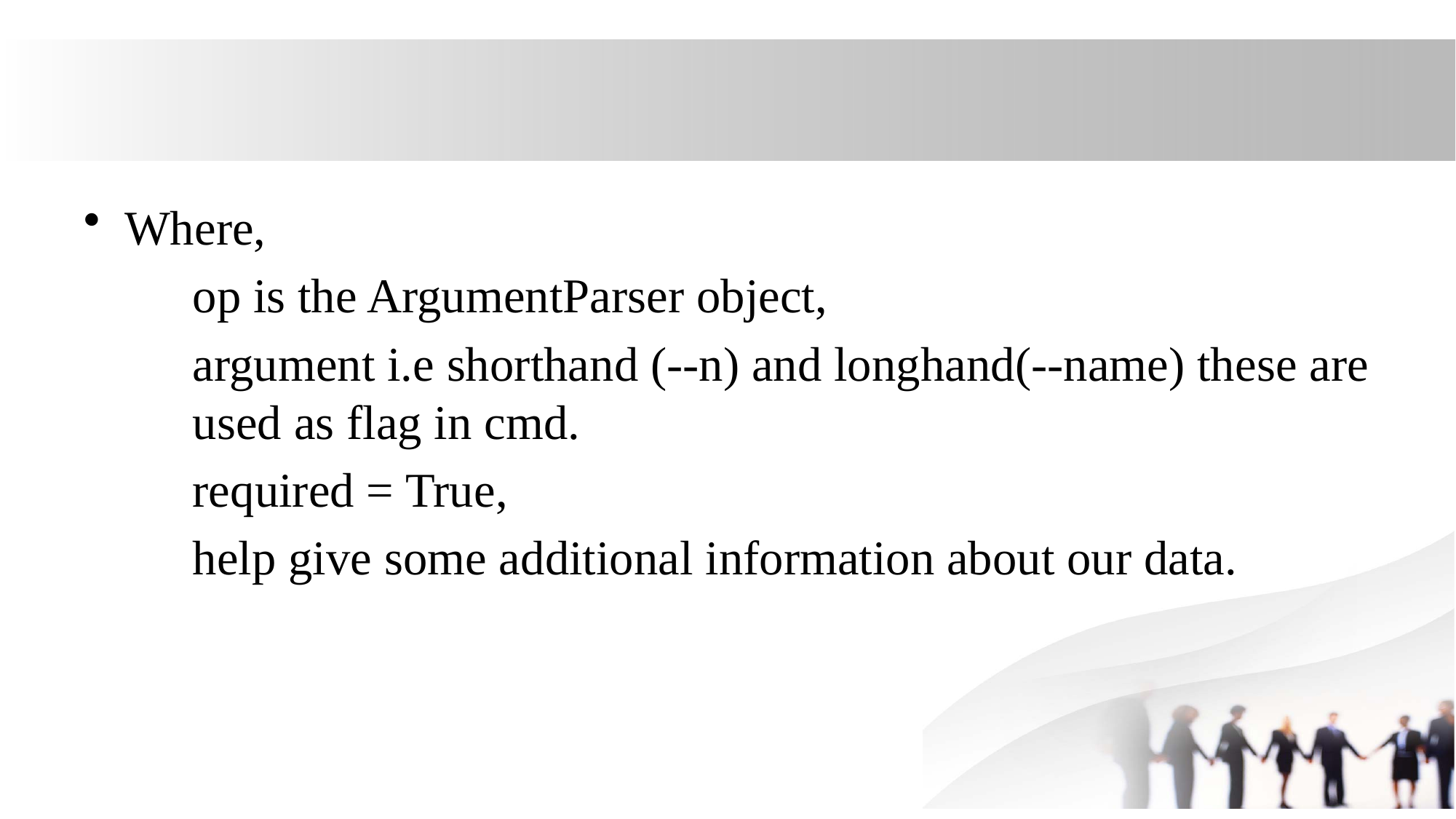

Where,
	op is the ArgumentParser object,
	argument i.e shorthand (--n) and longhand(--name) these are 	used as flag in cmd.
	required = True,
	help give some additional information about our data.